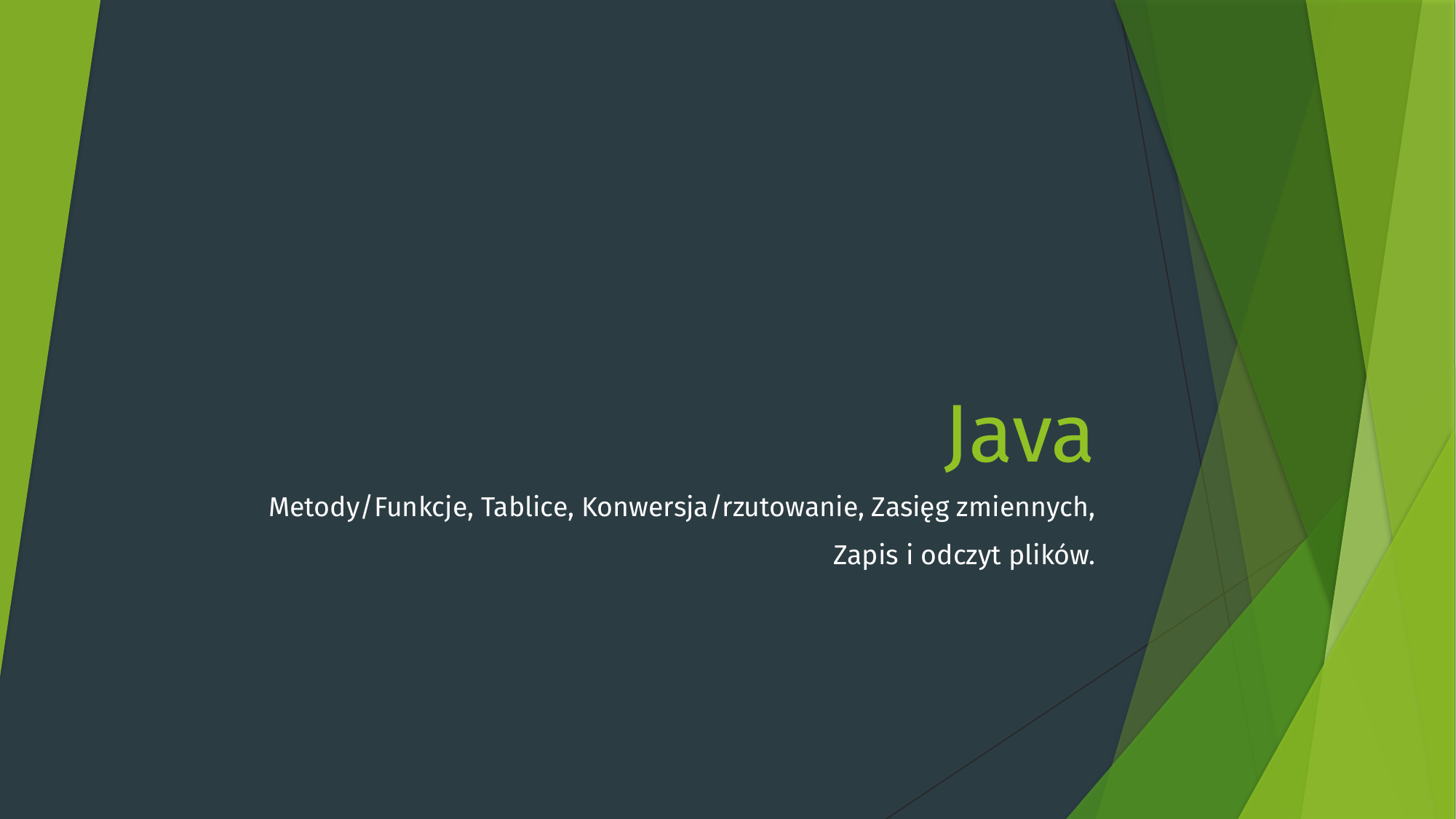

# Java
Metody/Funkcje, Tablice, Konwersja/rzutowanie, Zasięg zmiennych,
Zapis i odczyt plików.